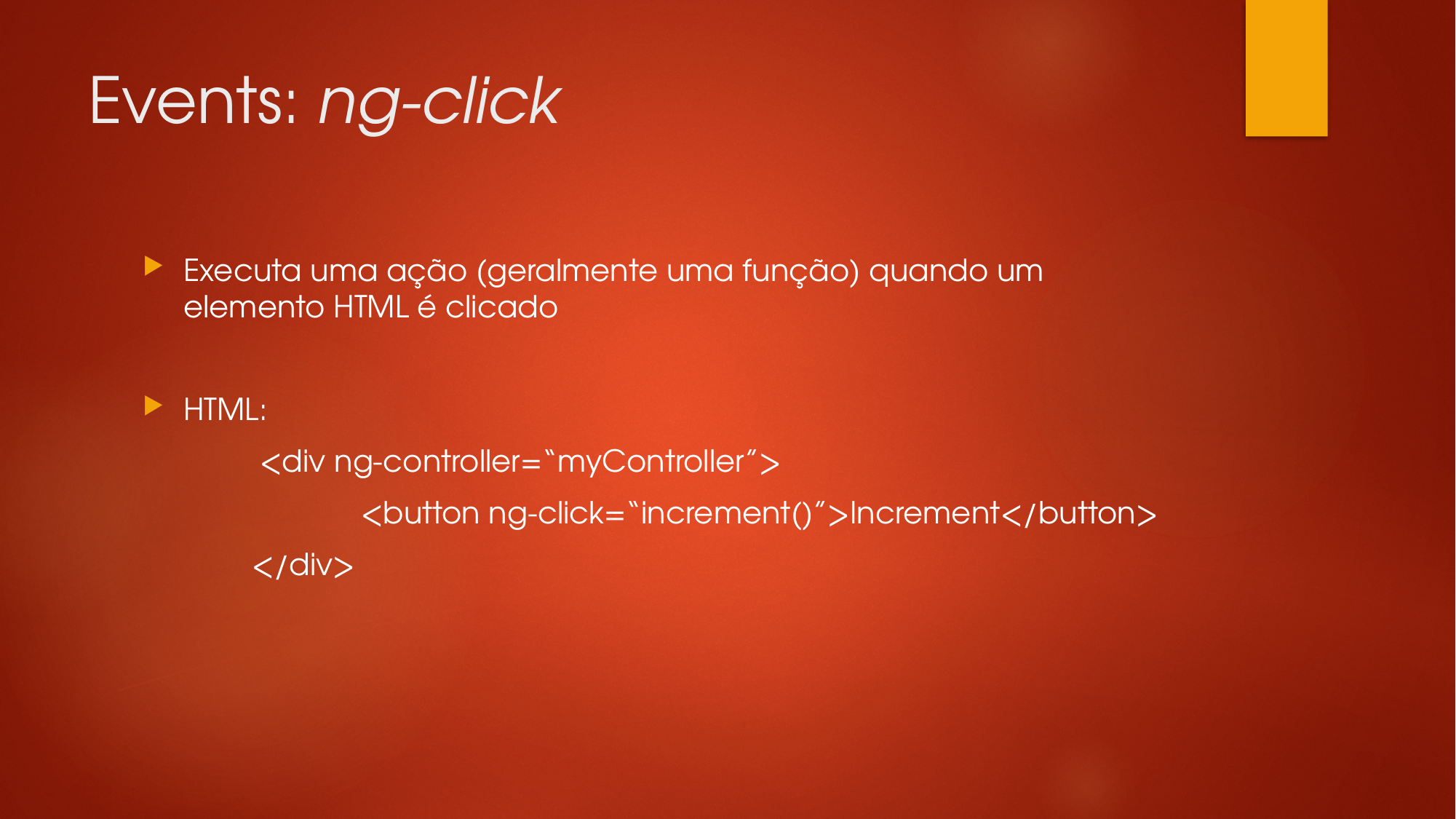

# Events: ng-click
Executa uma ação (geralmente uma função) quando um elemento HTML é clicado

HTML:
	 <div ng-controller=“myController”>
		<button ng-click=“increment()”>Increment</button>
	</div>